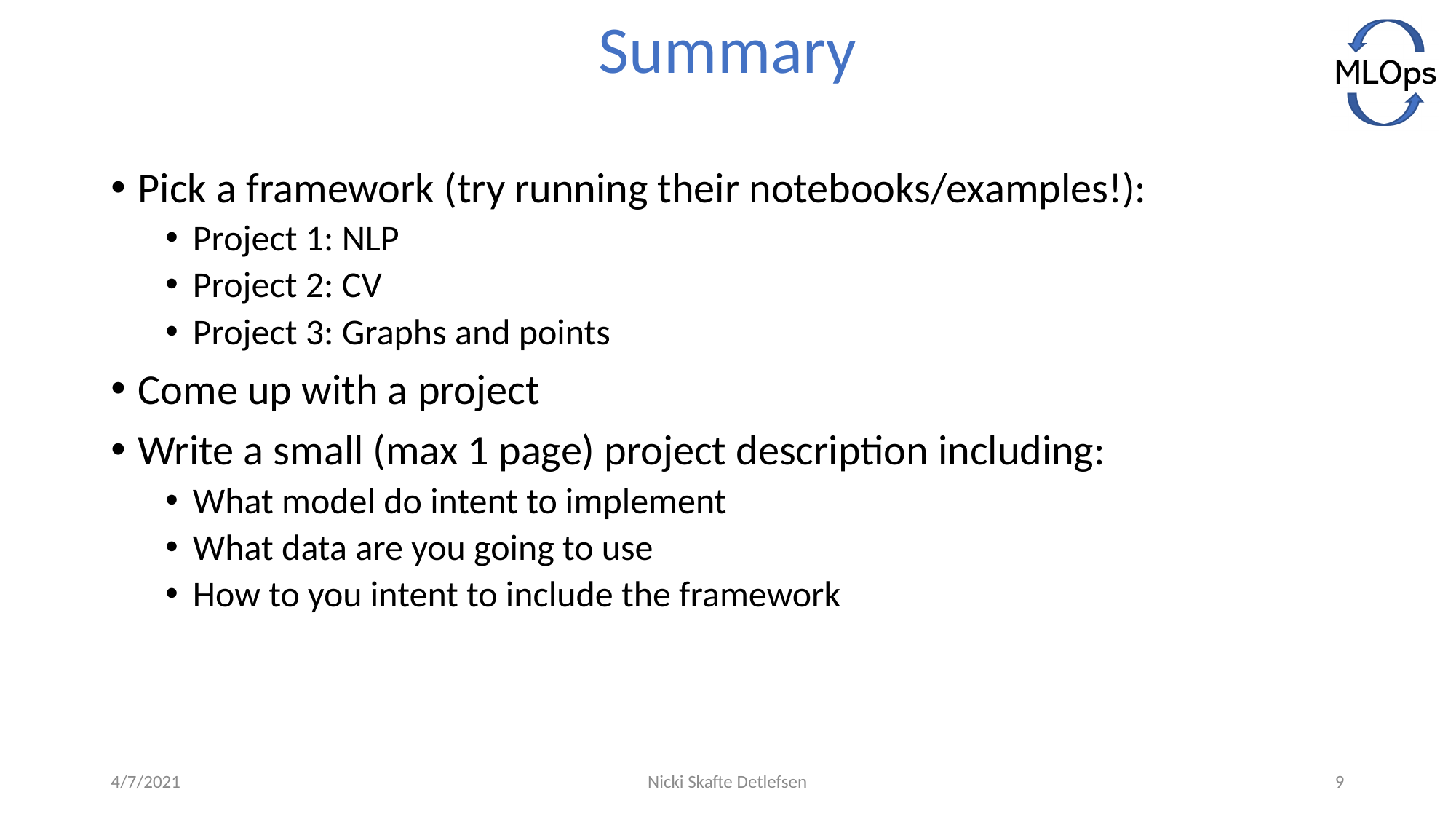

# Summary
Pick a framework (try running their notebooks/examples!):
Project 1: NLP
Project 2: CV
Project 3: Graphs and points
Come up with a project
Write a small (max 1 page) project description including:
What model do intent to implement
What data are you going to use
How to you intent to include the framework

4/7/2021
Nicki Skafte Detlefsen
9